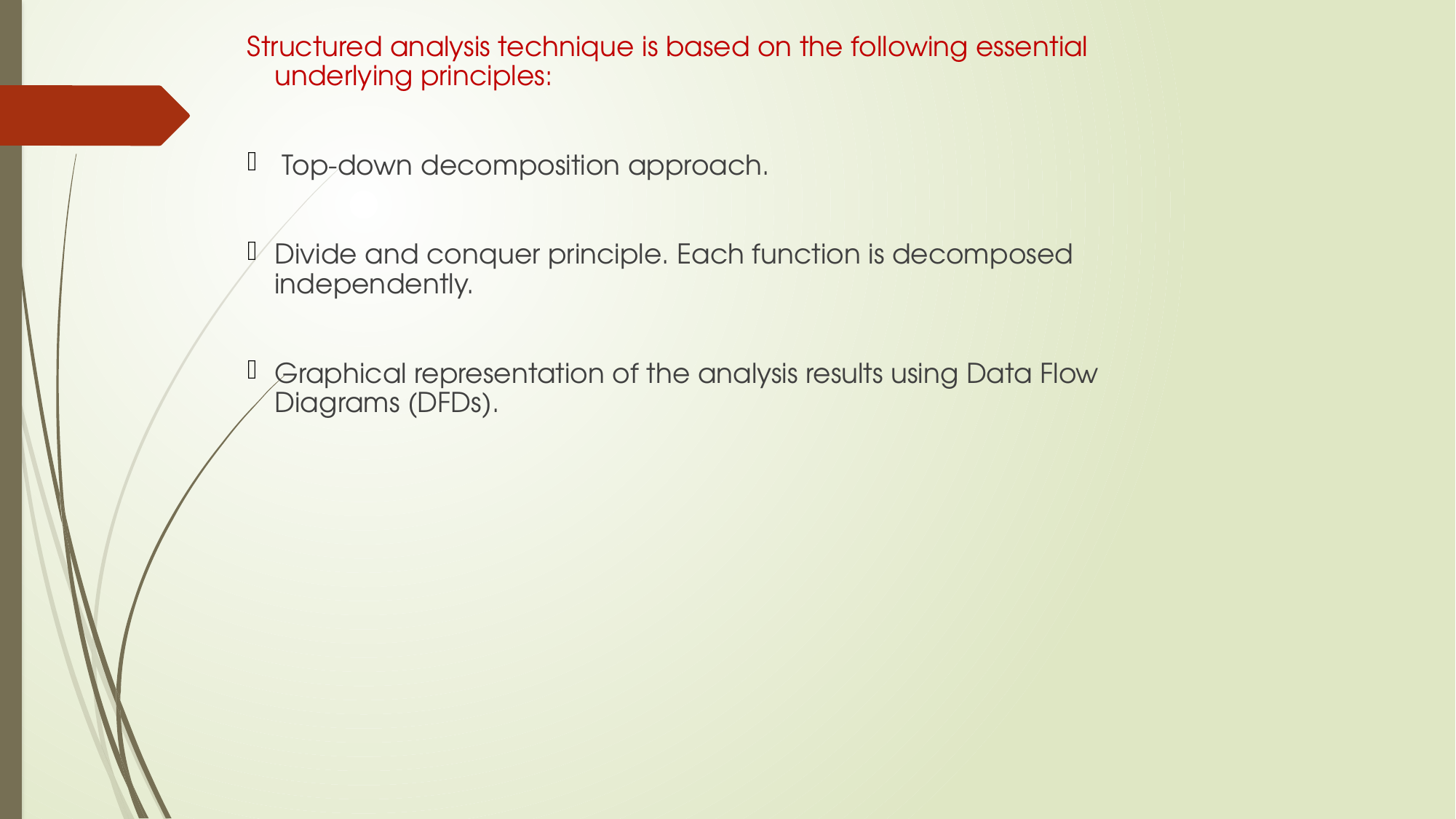

Structured analysis technique is based on the following essential underlying principles:

 Top-down decomposition approach.

Divide and conquer principle. Each function is decomposed independently.

Graphical representation of the analysis results using Data Flow Diagrams (DFDs).